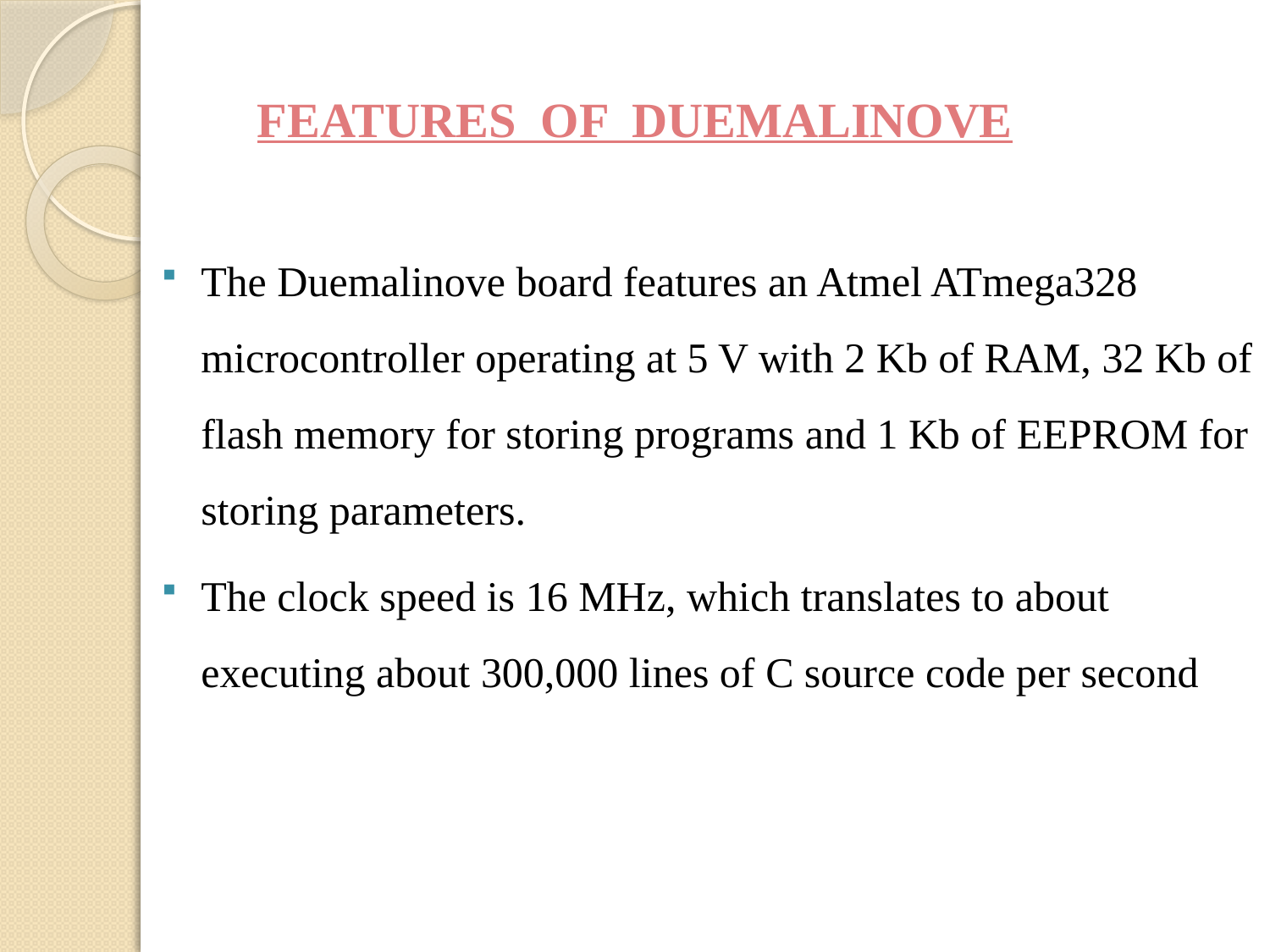

# FEATURES  OF  DUEMALINOVE
The Duemalinove board features an Atmel ATmega328 microcontroller operating at 5 V with 2 Kb of RAM, 32 Kb of flash memory for storing programs and 1 Kb of EEPROM for storing parameters.
The clock speed is 16 MHz, which translates to about executing about 300,000 lines of C source code per second